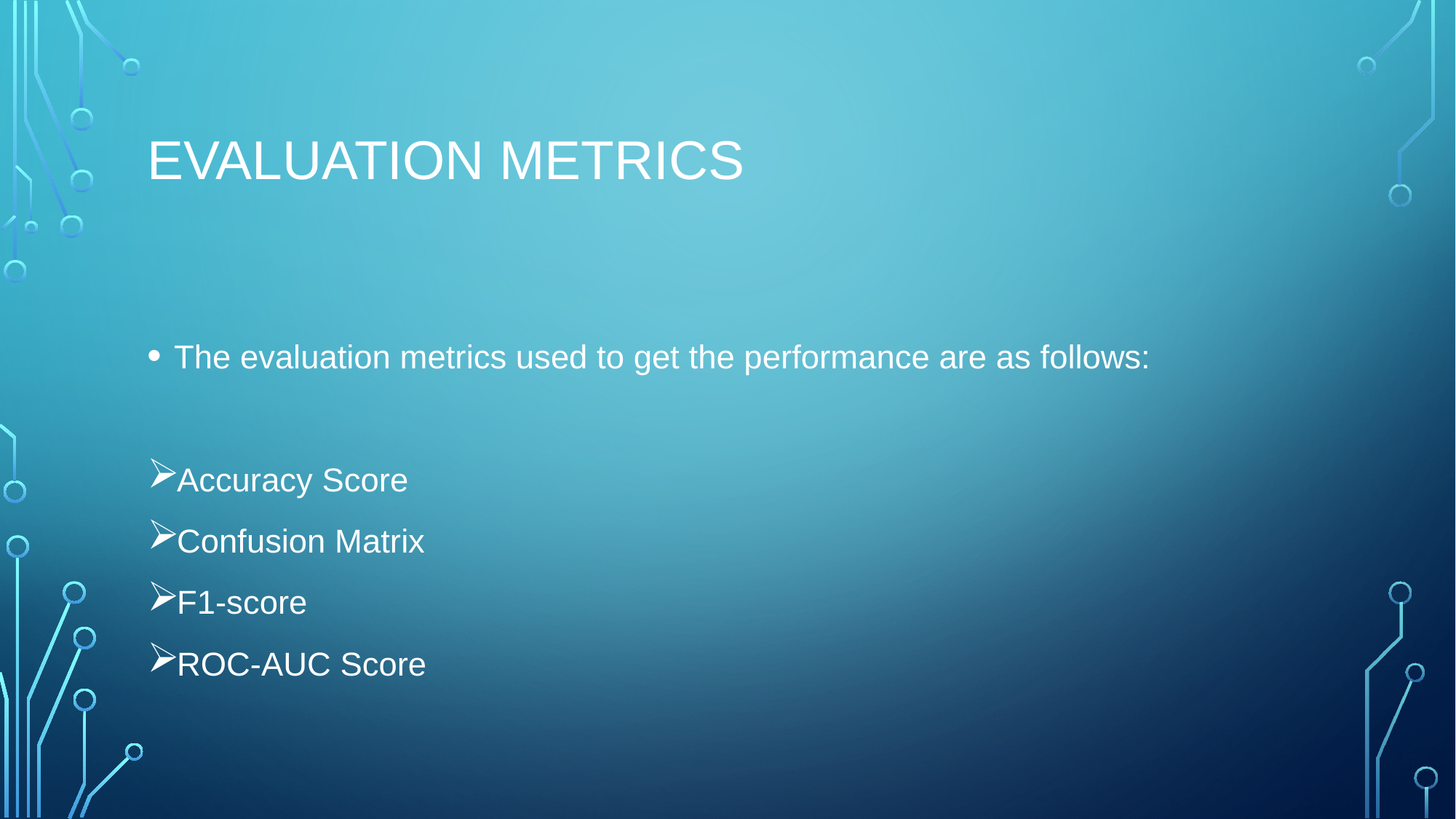

# Evaluation Metrics

The evaluation metrics used to get the performance are as follows:

Accuracy Score
Confusion Matrix
F1-score
ROC-AUC Score